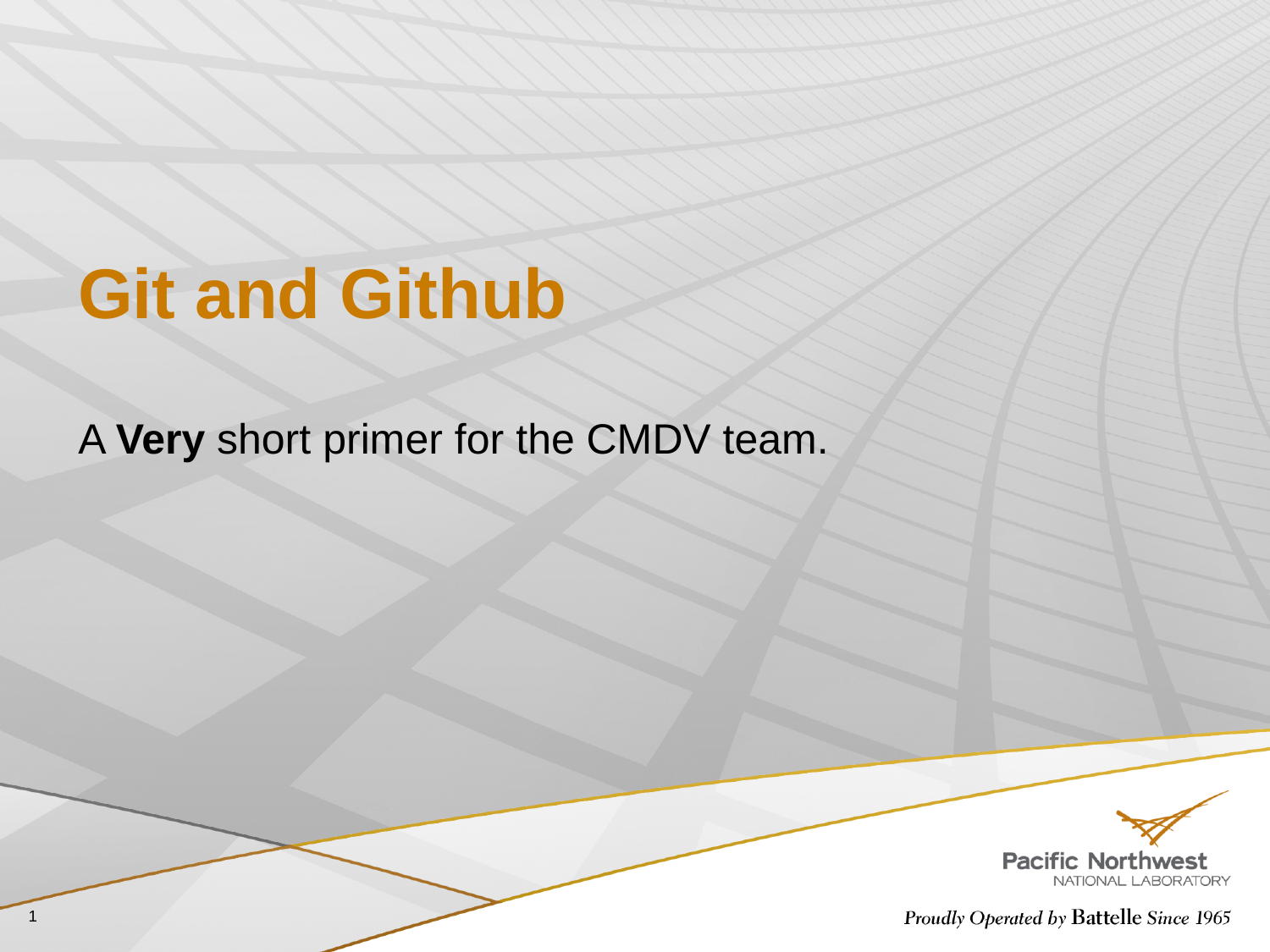

# Git and Github
A Very short primer for the CMDV team.
1